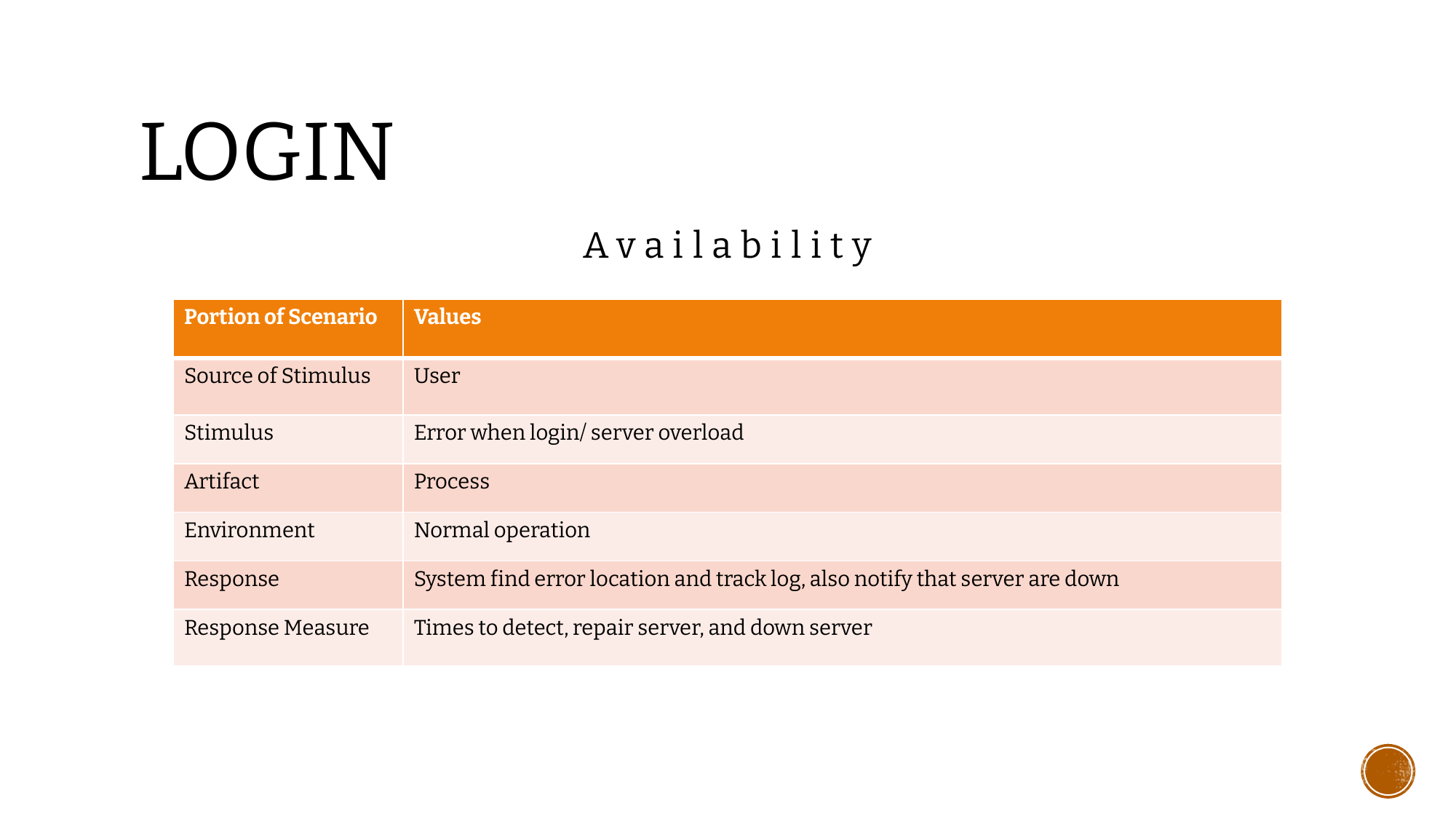

# Login
Availability
| Portion of Scenario | Values |
| --- | --- |
| Source of Stimulus | User |
| Stimulus | Error when login/ server overload |
| Artifact | Process |
| Environment | Normal operation |
| Response | System find error location and track log, also notify that server are down |
| Response Measure | Times to detect, repair server, and down server |